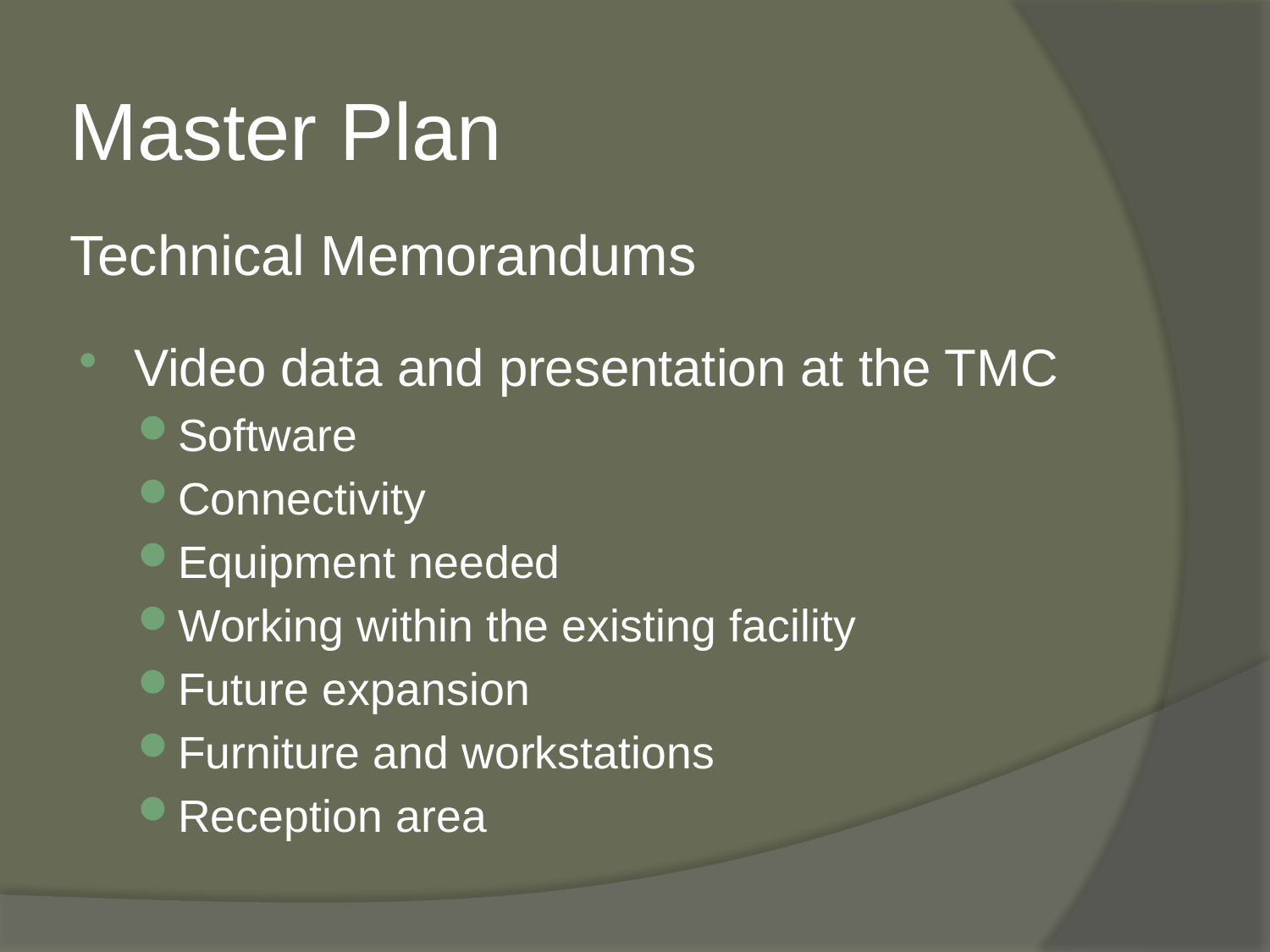

# Master Plan Technical Memorandums
Video data and presentation at the TMC
Software
Connectivity
Equipment needed
Working within the existing facility
Future expansion
Furniture and workstations
Reception area